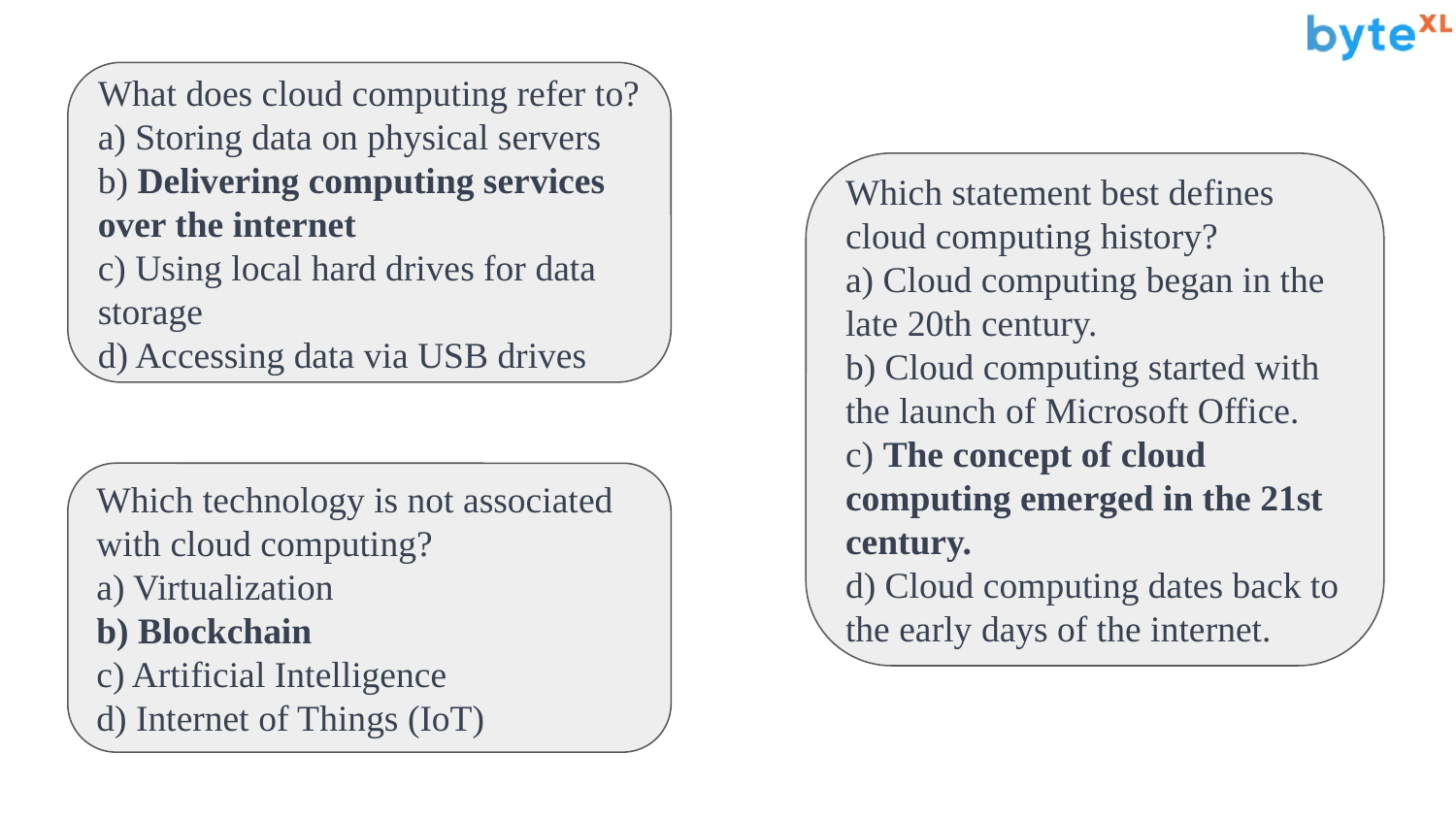

What does cloud computing refer to?
a) Storing data on physical servers
b) Delivering computing services over the internet
c) Using local hard drives for data storage
d) Accessing data via USB drives
Which statement best defines cloud computing history?
a) Cloud computing began in the late 20th century.
b) Cloud computing started with the launch of Microsoft Office.
c) The concept of cloud computing emerged in the 21st century.
d) Cloud computing dates back to the early days of the internet.
Which technology is not associated with cloud computing?
a) Virtualization
b) Blockchain
c) Artificial Intelligence
d) Internet of Things (IoT)